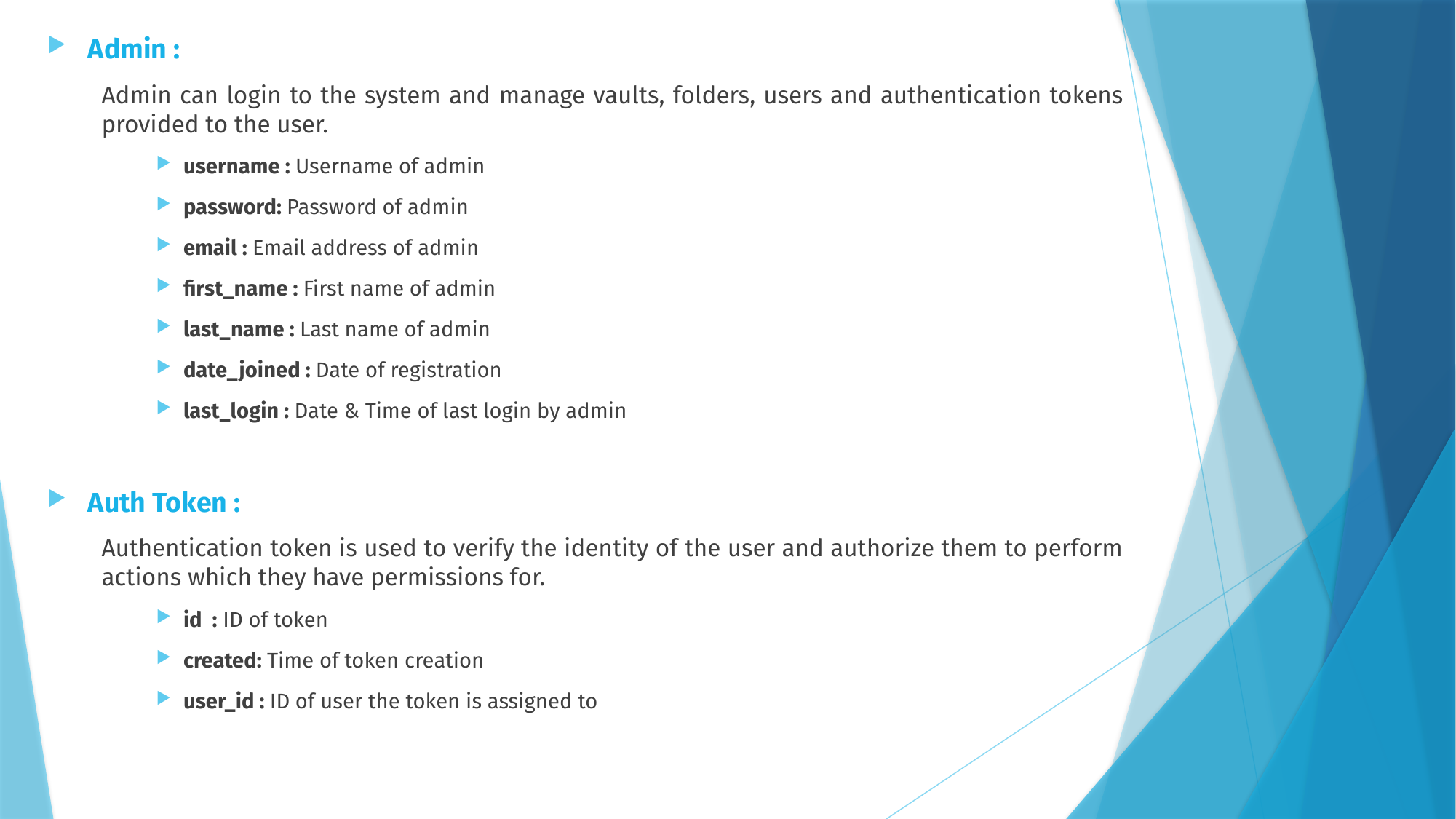

Admin :
Admin can login to the system and manage vaults, folders, users and authentication tokens provided to the user.
username : Username of admin
password: Password of admin
email : Email address of admin
first_name : First name of admin
last_name : Last name of admin
date_joined : Date of registration
last_login : Date & Time of last login by admin

Auth Token :
Authentication token is used to verify the identity of the user and authorize them to perform actions which they have permissions for.
id  : ID of token
created: Time of token creation
user_id : ID of user the token is assigned to